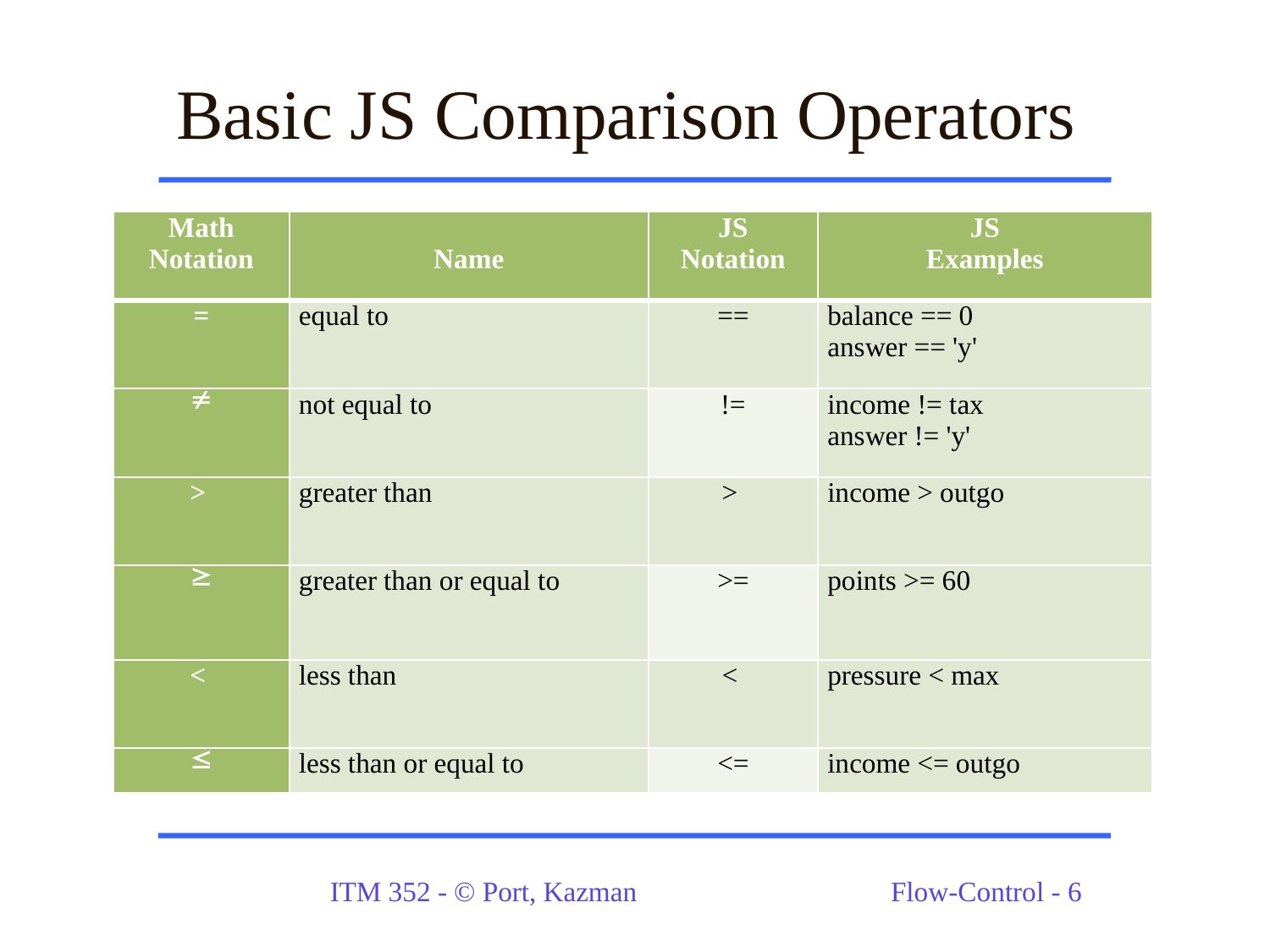

# Basic JS Comparison Operators
| Math Notation | Name | JS Notation | JS Examples |
| --- | --- | --- | --- |
| = | equal to | == | balance == 0 answer == 'y' |
| ≠ | not equal to | != | income != tax answer != 'y' |
| > | greater than | > | income > outgo |
| ≥ | greater than or equal to | >= | points >= 60 |
| < | less than | < | pressure < max |
| ≤ | less than or equal to | <= | income <= outgo |